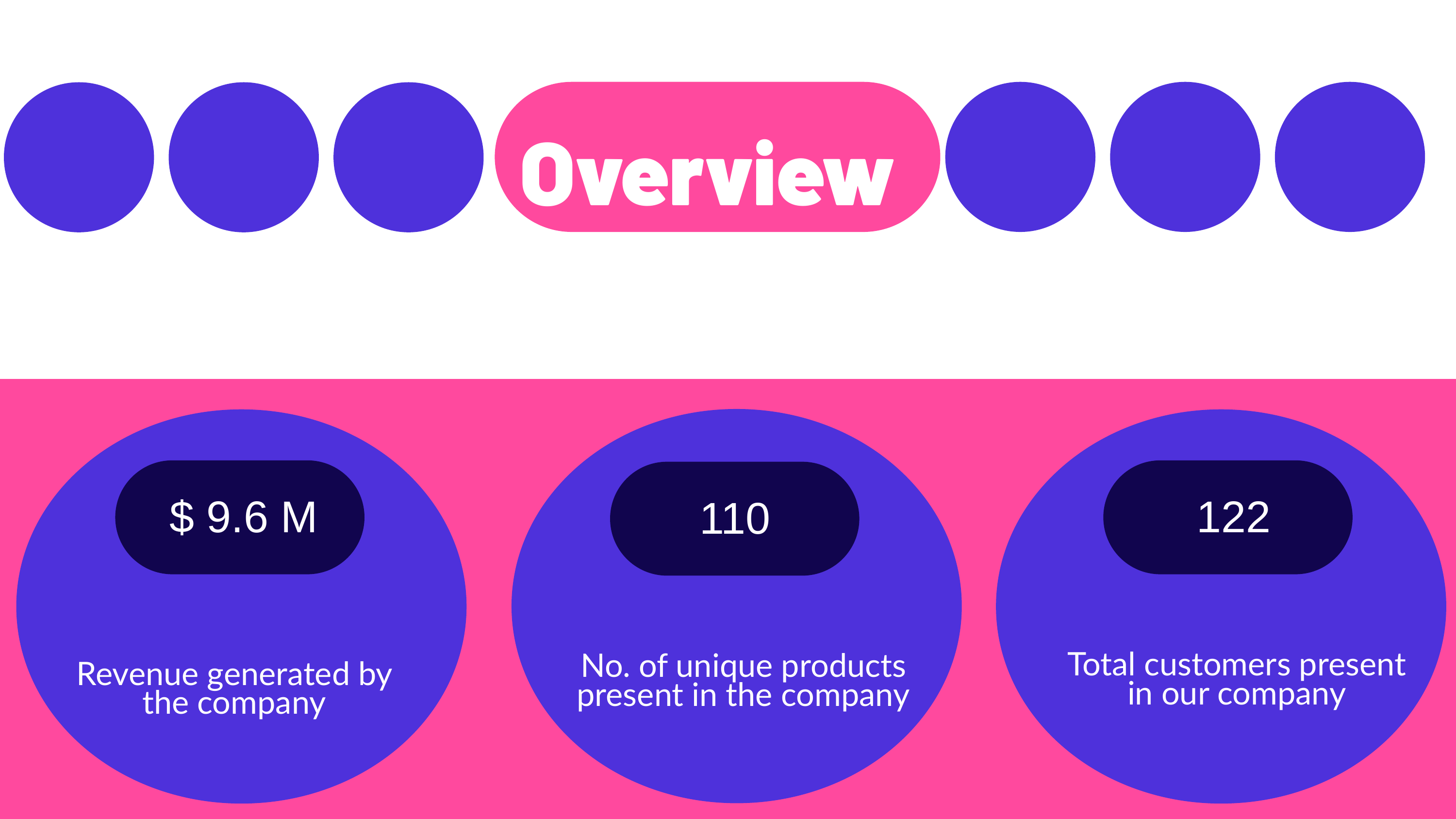

Overview

122

$ 9.6 M

110
Total customers present in our company
No. of unique products present in the company
Revenue generated by the company